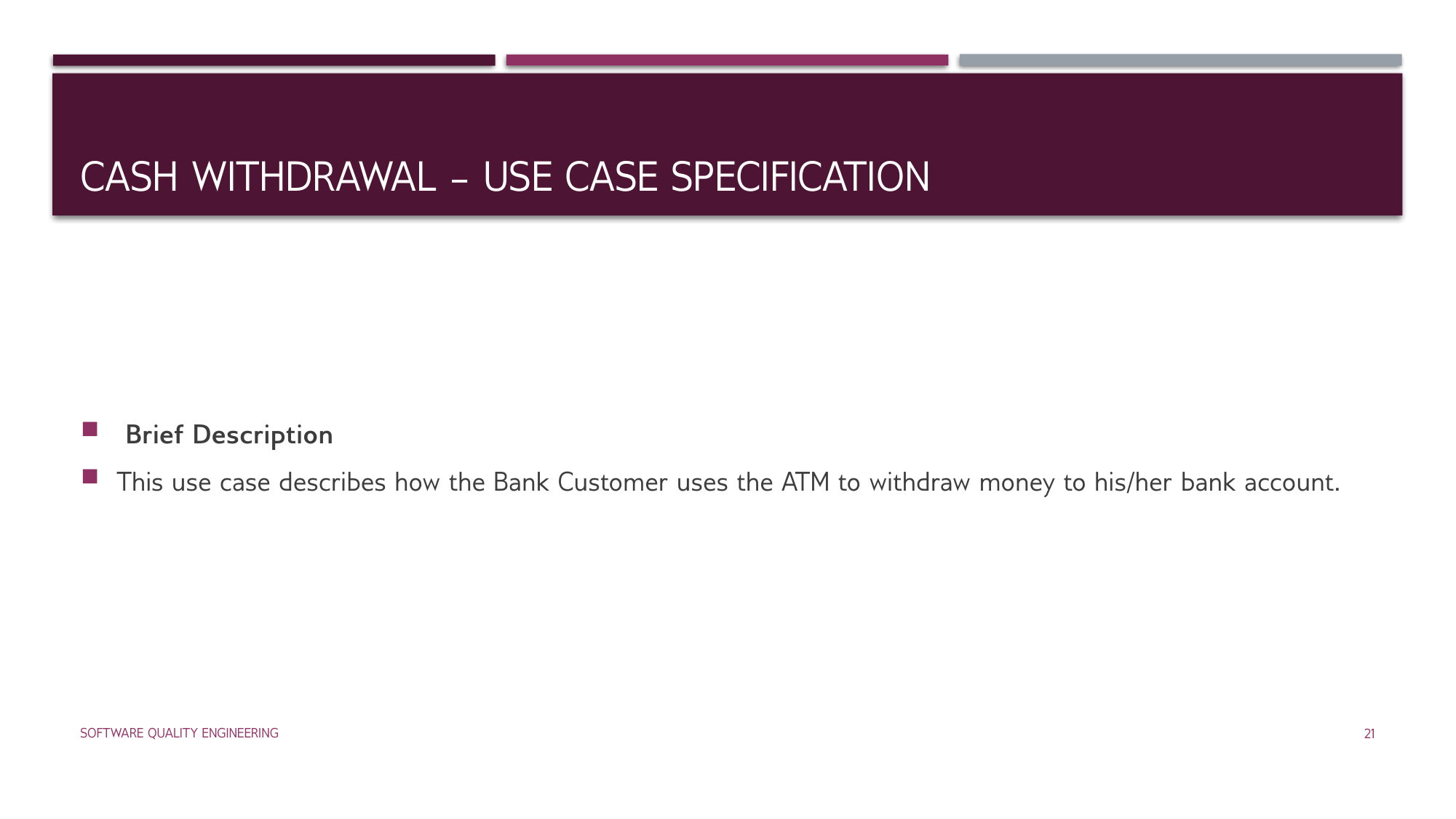

# Cash withdrawal – use case specification
 Brief Description
This use case describes how the Bank Customer uses the ATM to withdraw money to his/her bank account.

Software Quality Engineering
21